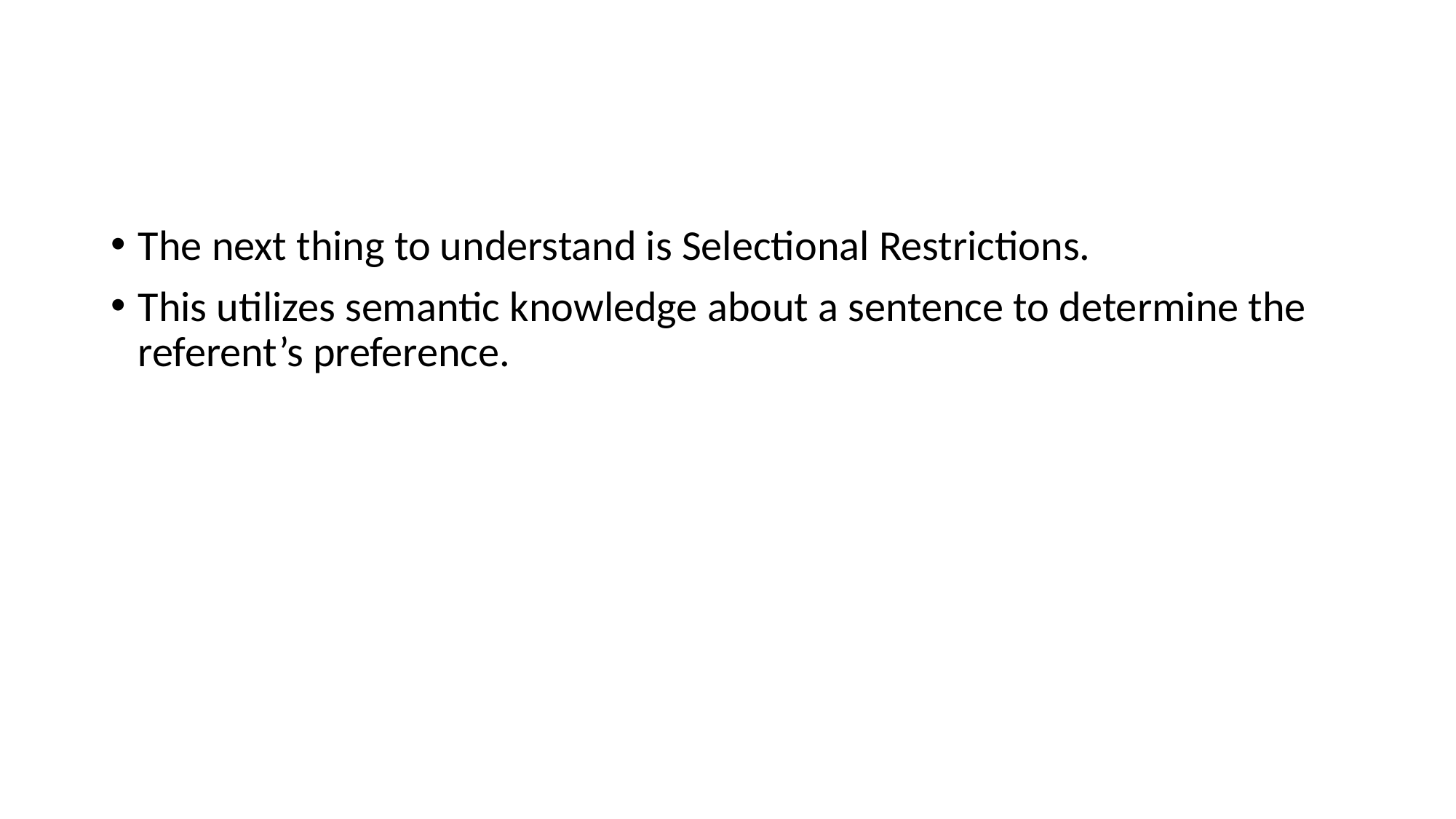

#
The next thing to understand is Selectional Restrictions.
This utilizes semantic knowledge about a sentence to determine the referent’s preference.